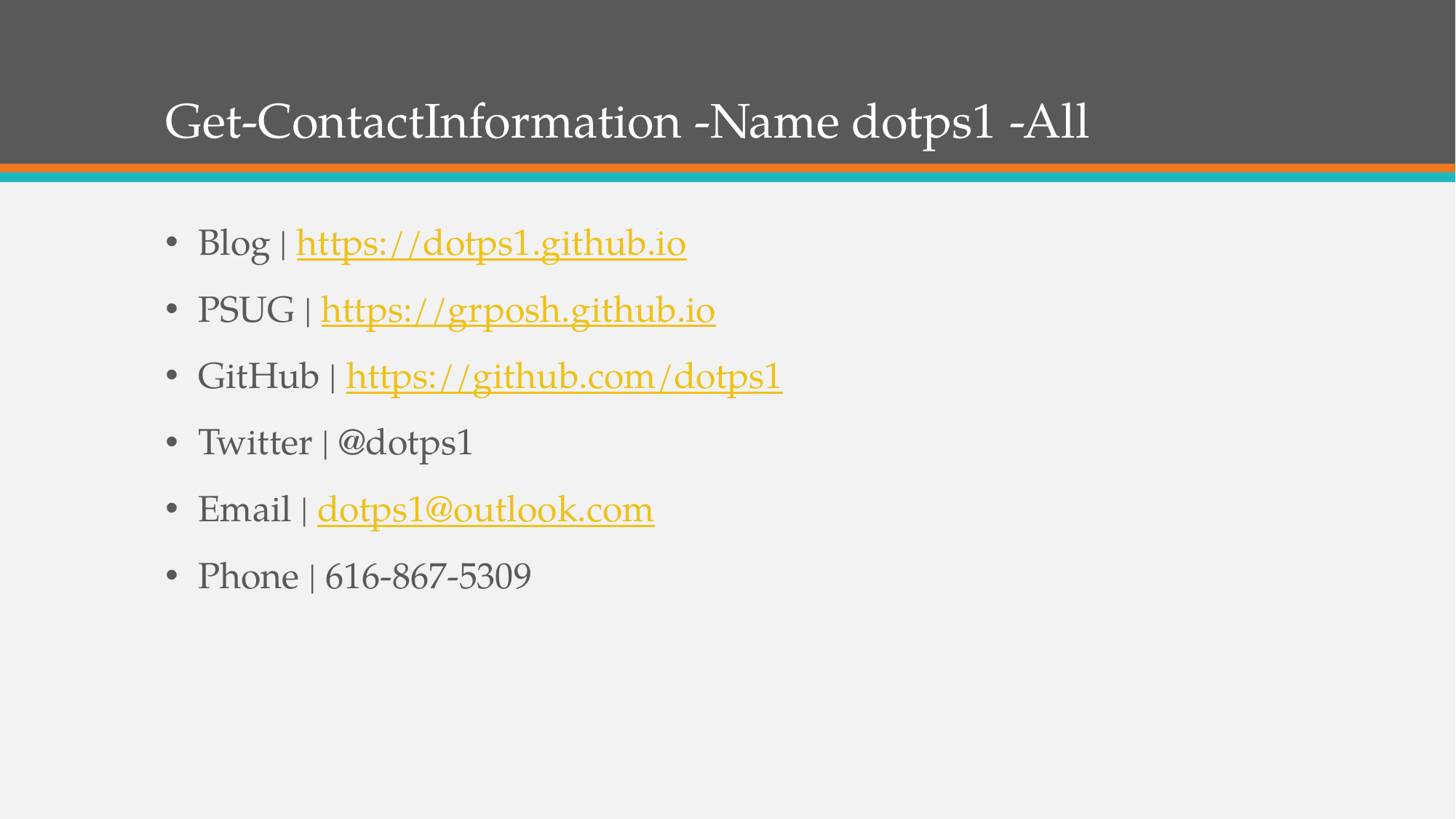

# Get-ContactInformation -Name dotps1 -All
Blog | https://dotps1.github.io
PSUG | https://grposh.github.io
GitHub | https://github.com/dotps1
Twitter | @dotps1
Email | dotps1@outlook.com
Phone | 616-867-5309